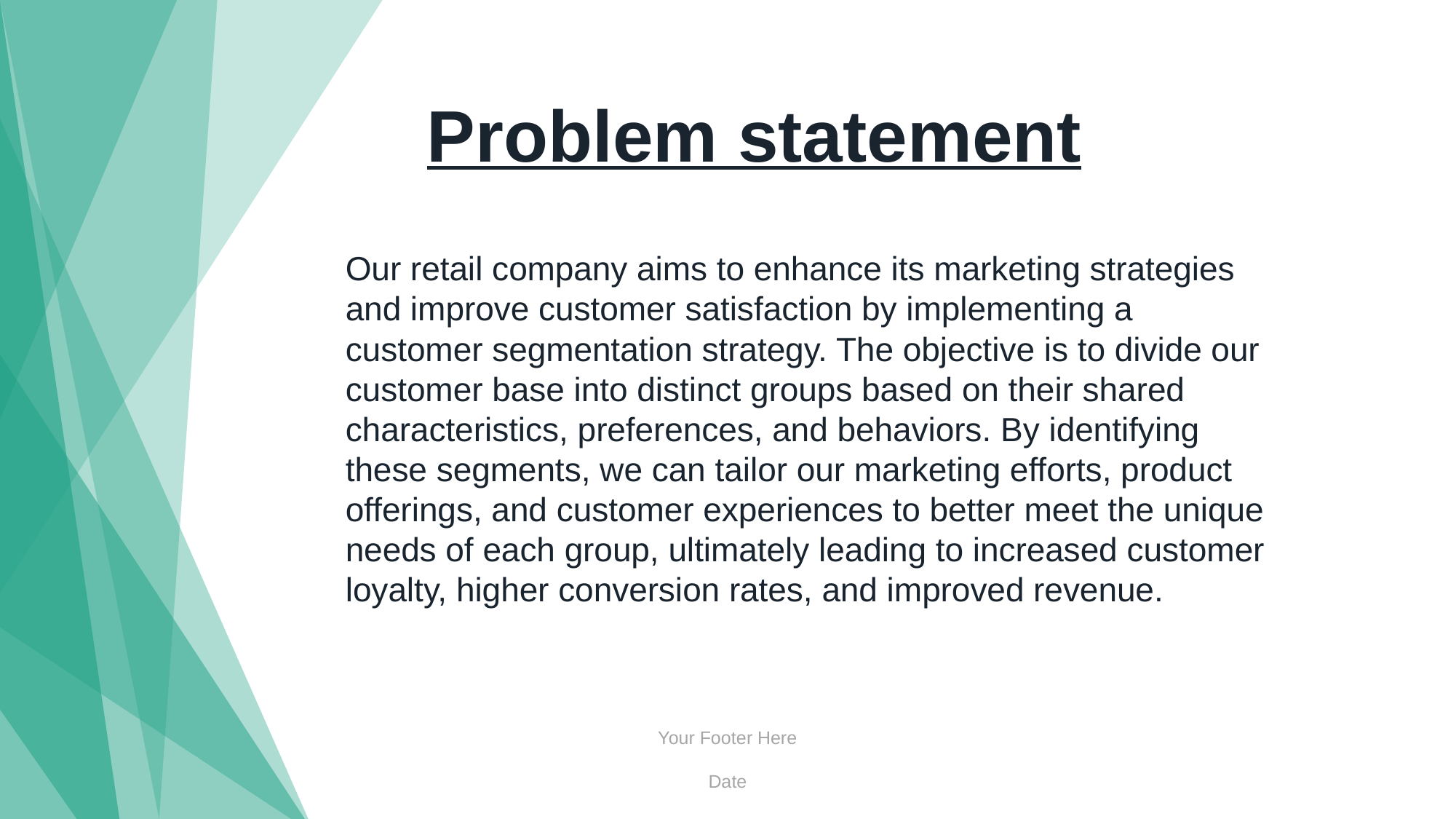

# Problem statement
Our retail company aims to enhance its marketing strategies and improve customer satisfaction by implementing a customer segmentation strategy. The objective is to divide our customer base into distinct groups based on their shared characteristics, preferences, and behaviors. By identifying these segments, we can tailor our marketing efforts, product offerings, and customer experiences to better meet the unique needs of each group, ultimately leading to increased customer loyalty, higher conversion rates, and improved revenue.
Your Footer Here
Date